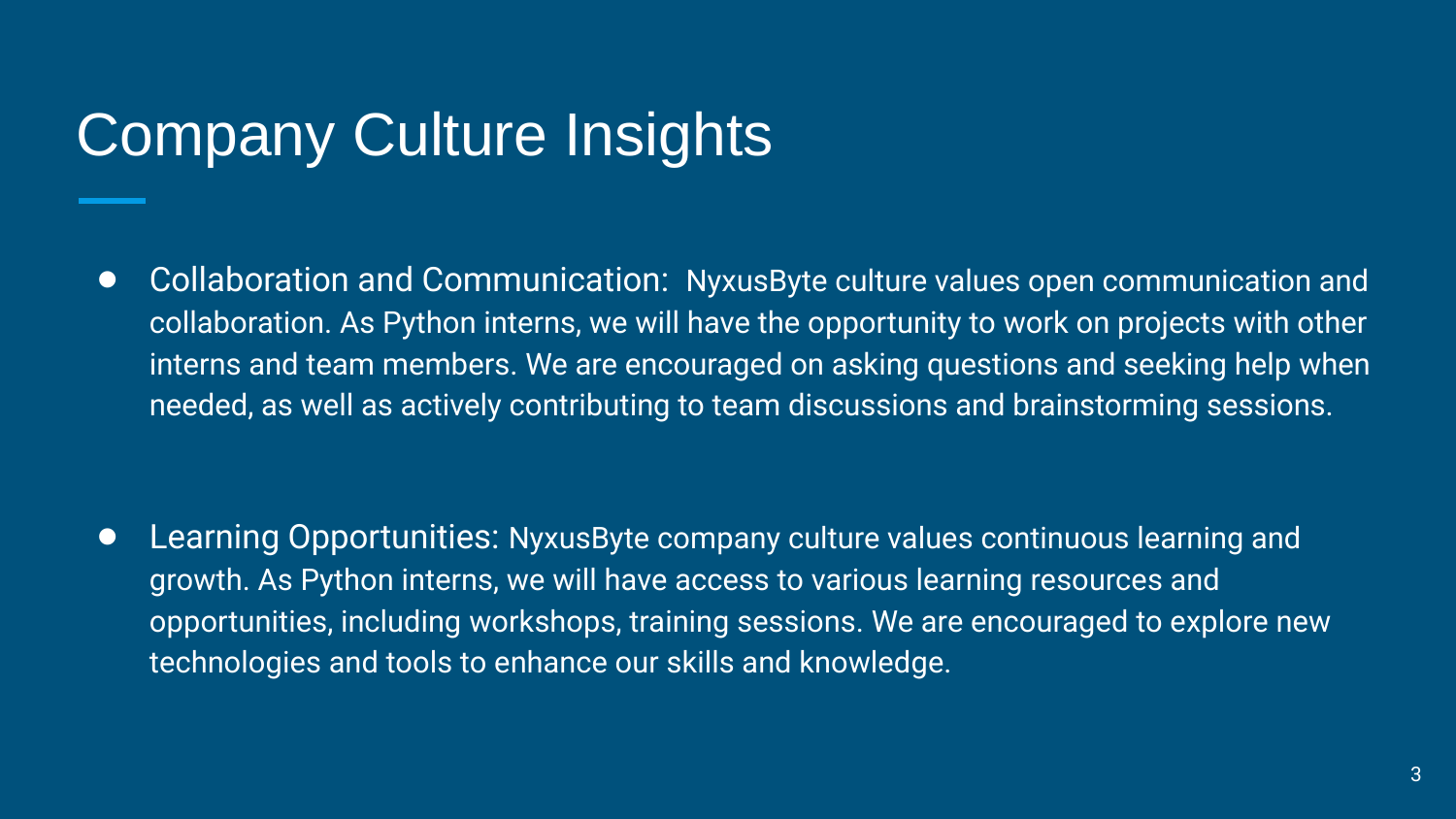

# Company Culture Insights
Collaboration and Communication:  NyxusByte culture values open communication and collaboration. As Python interns, we will have the opportunity to work on projects with other interns and team members. We are encouraged on asking questions and seeking help when needed, as well as actively contributing to team discussions and brainstorming sessions.

Learning Opportunities: NyxusByte company culture values continuous learning and growth. As Python interns, we will have access to various learning resources and opportunities, including workshops, training sessions. We are encouraged to explore new technologies and tools to enhance our skills and knowledge.

3